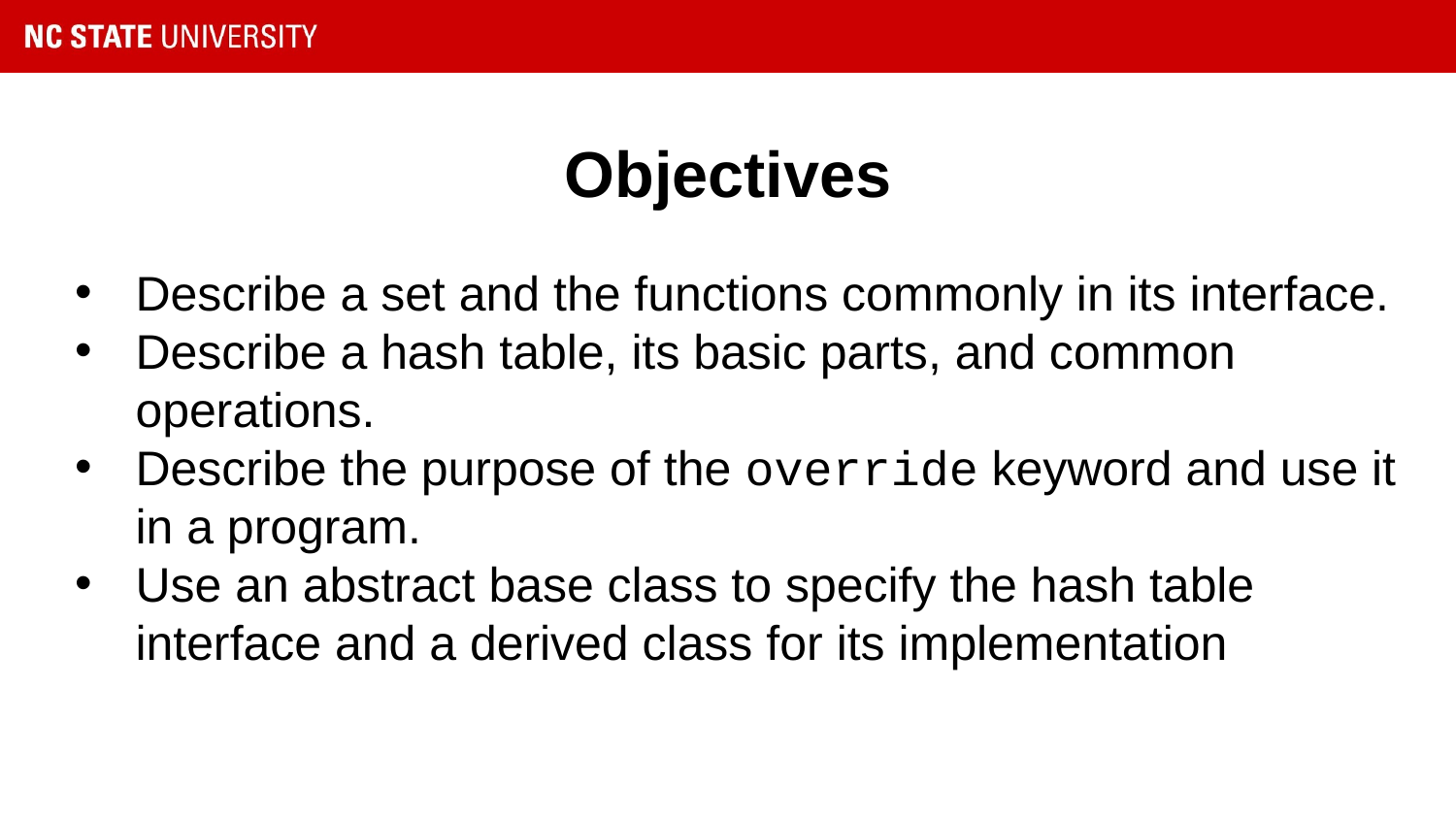

# Objectives
Describe a set and the functions commonly in its interface.
Describe a hash table, its basic parts, and common operations.
Describe the purpose of the override keyword and use it in a program.
Use an abstract base class to specify the hash table interface and a derived class for its implementation